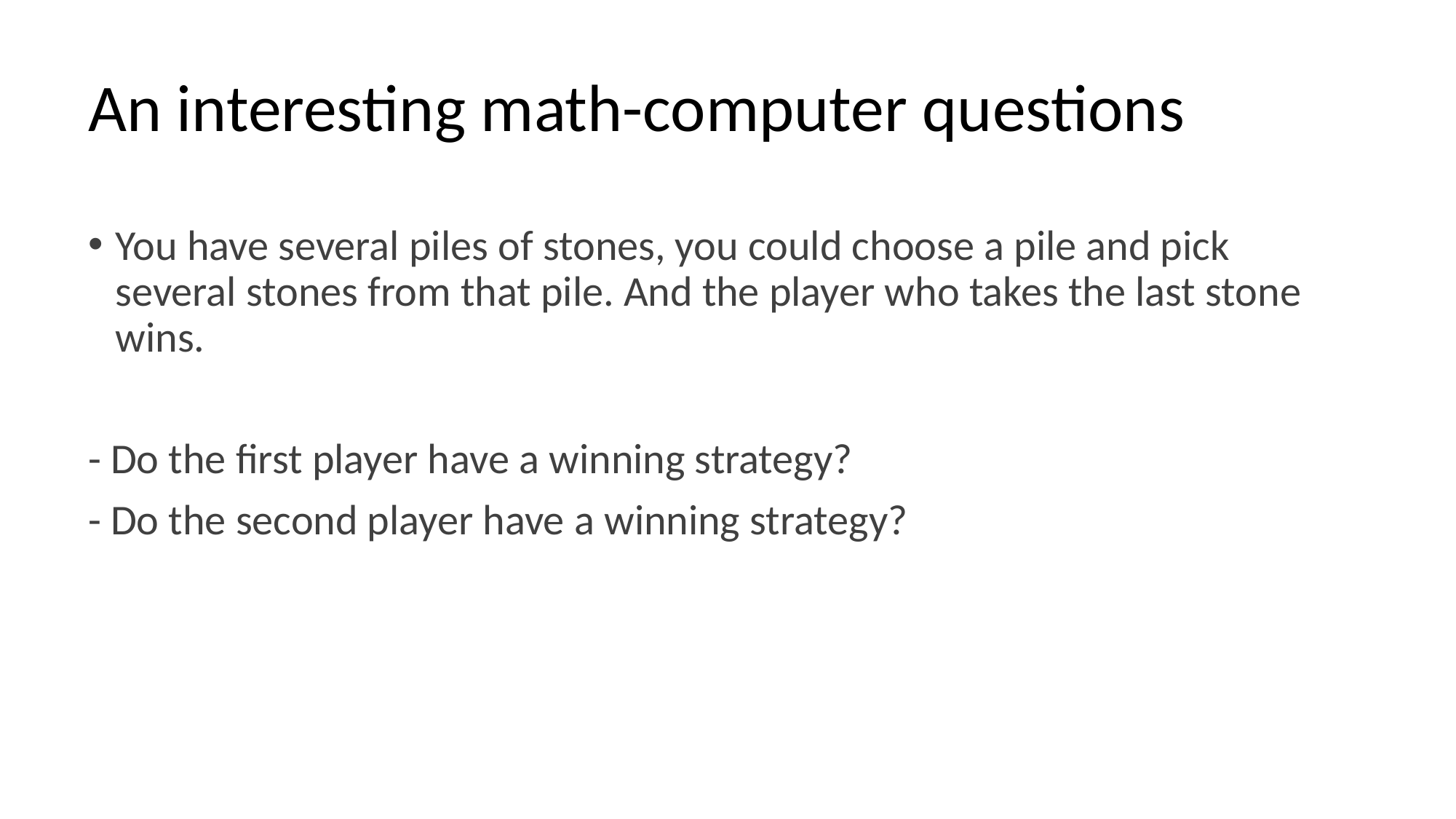

# An interesting math-computer questions
You have several piles of stones, you could choose a pile and pick several stones from that pile. And the player who takes the last stone wins.

- Do the first player have a winning strategy?
- Do the second player have a winning strategy?